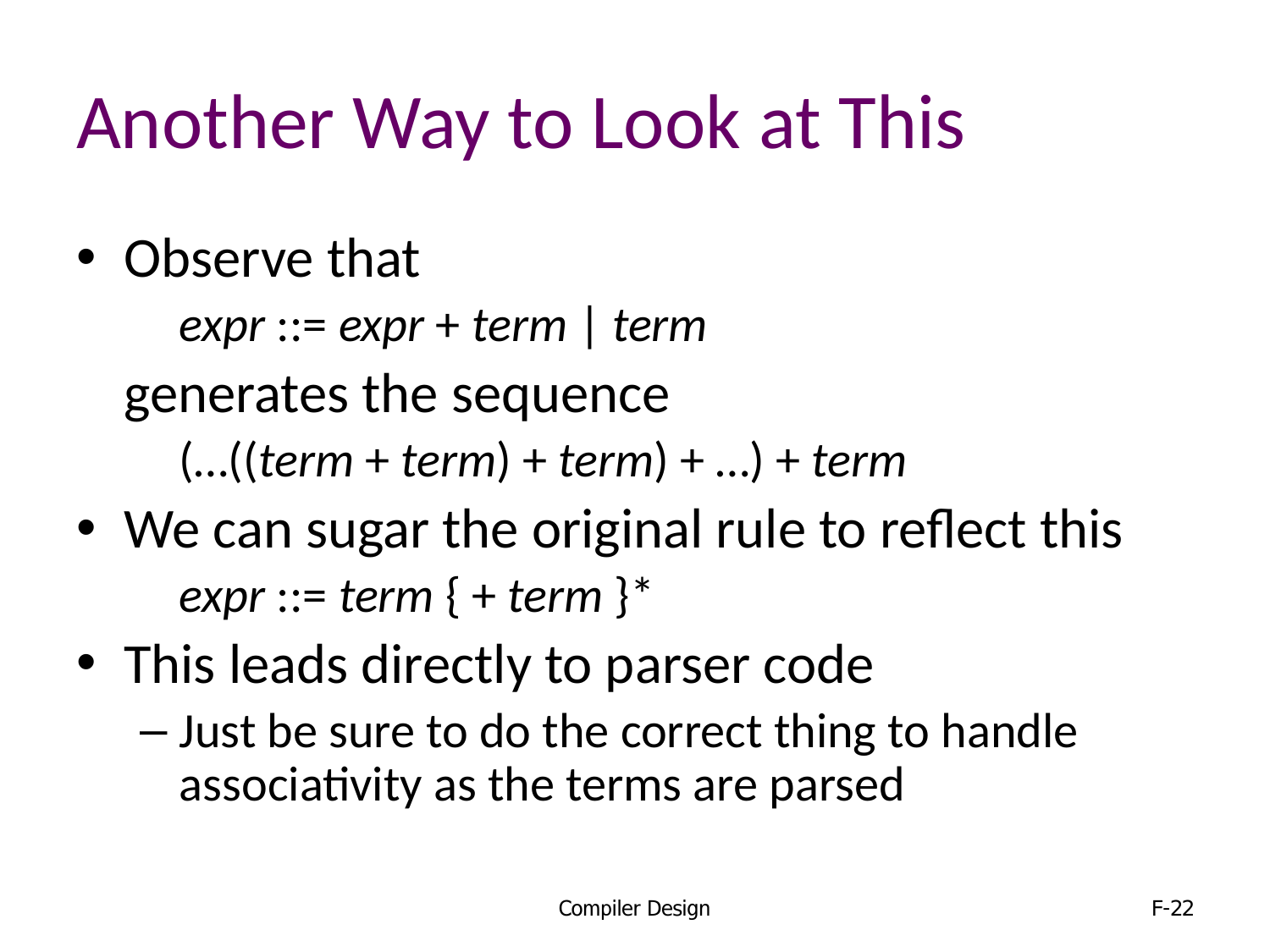

# Another Way to Look at This
Observe that
	expr ::= expr + term | term
	generates the sequence
	(…((term + term) + term) + …) + term
We can sugar the original rule to reflect this
	expr ::= term { + term }*
This leads directly to parser code
Just be sure to do the correct thing to handle associativity as the terms are parsed
Compiler Design
F-22